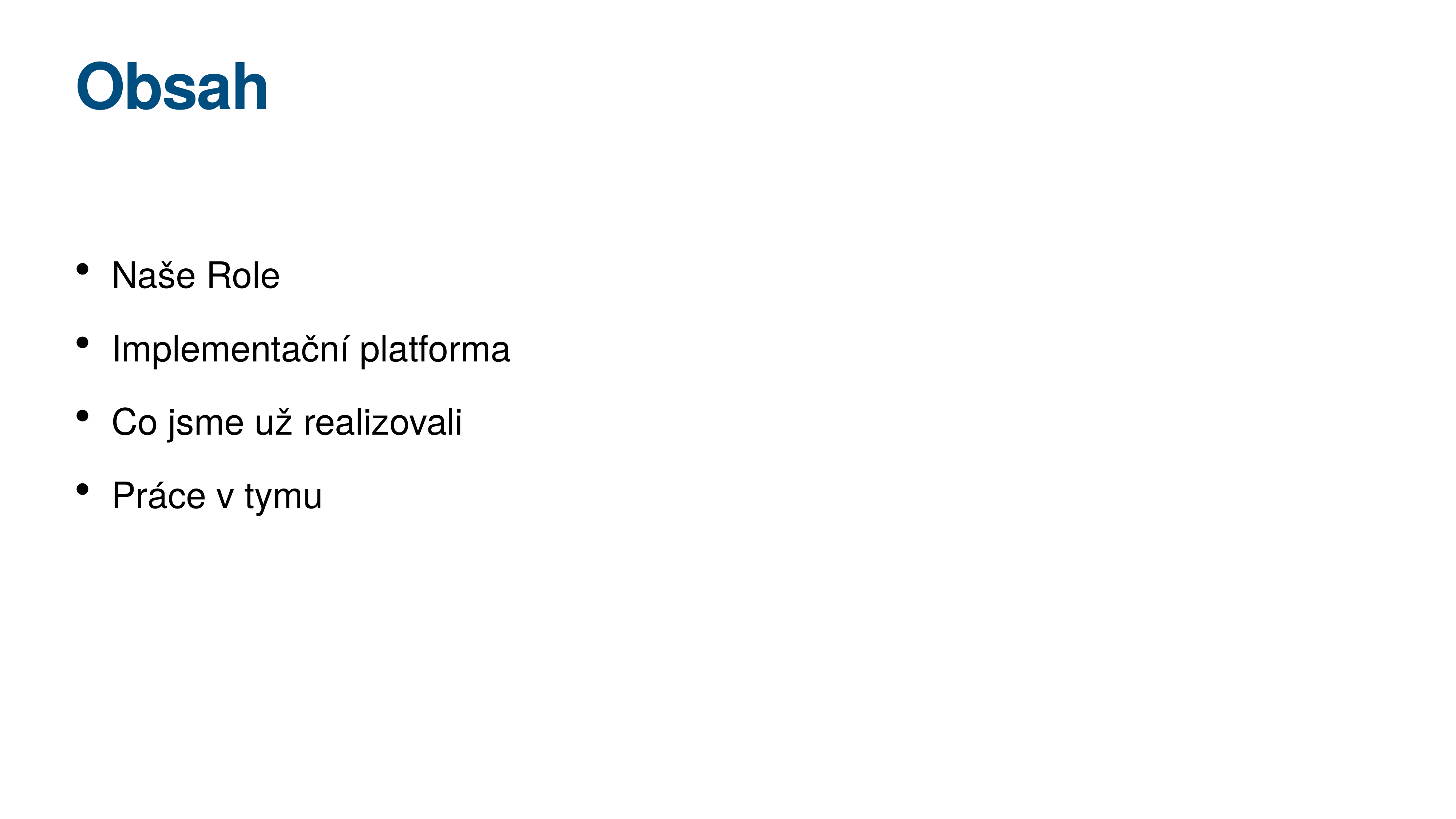

# Obsah

Naše Role
Implementační platforma
Co jsme už realizovali
Práce v tymu